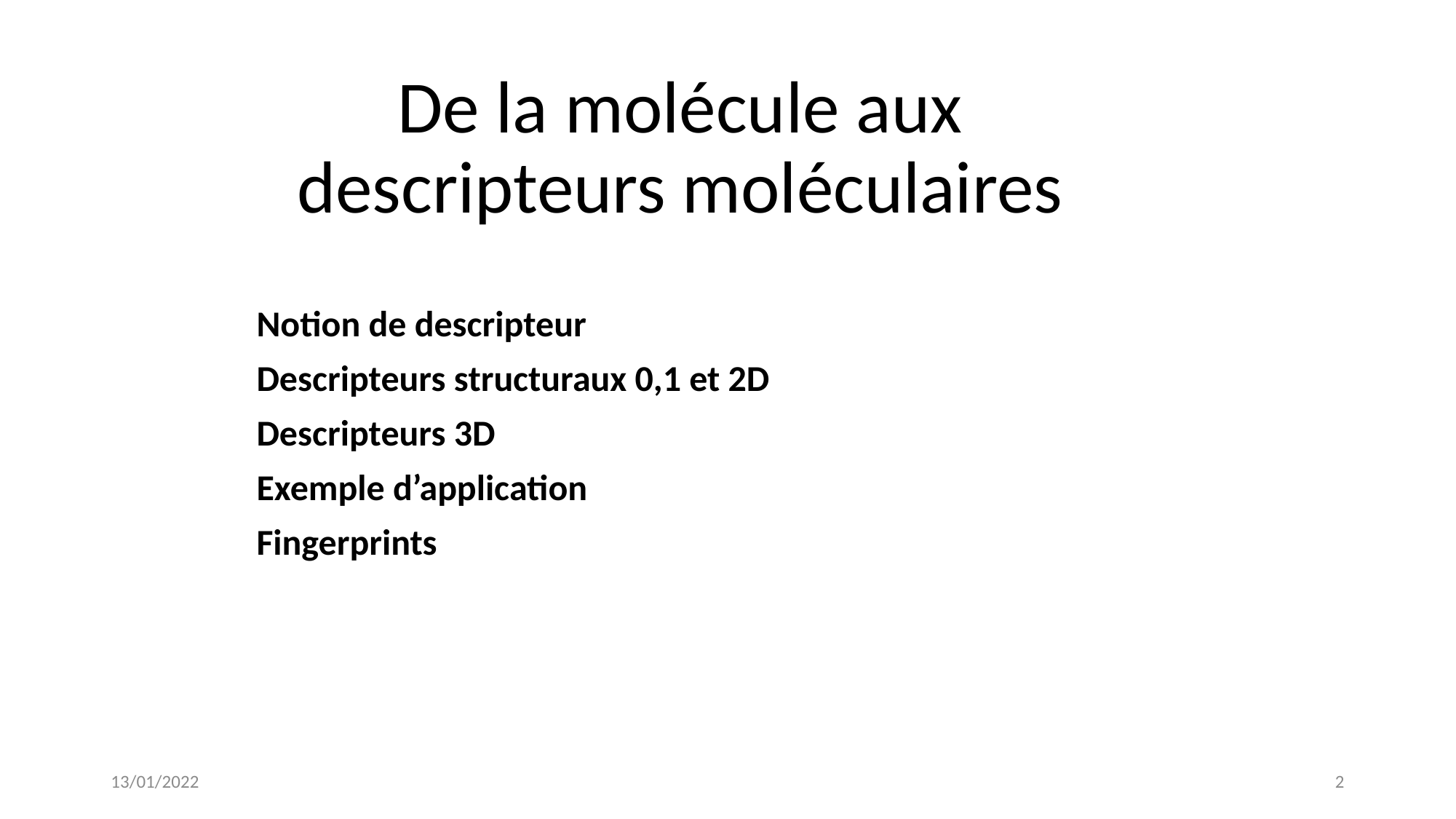

# De la molécule aux descripteurs moléculaires
Notion de descripteur
Descripteurs structuraux 0,1 et 2D
Descripteurs 3D
Exemple d’application
Fingerprints
13/01/2022
2